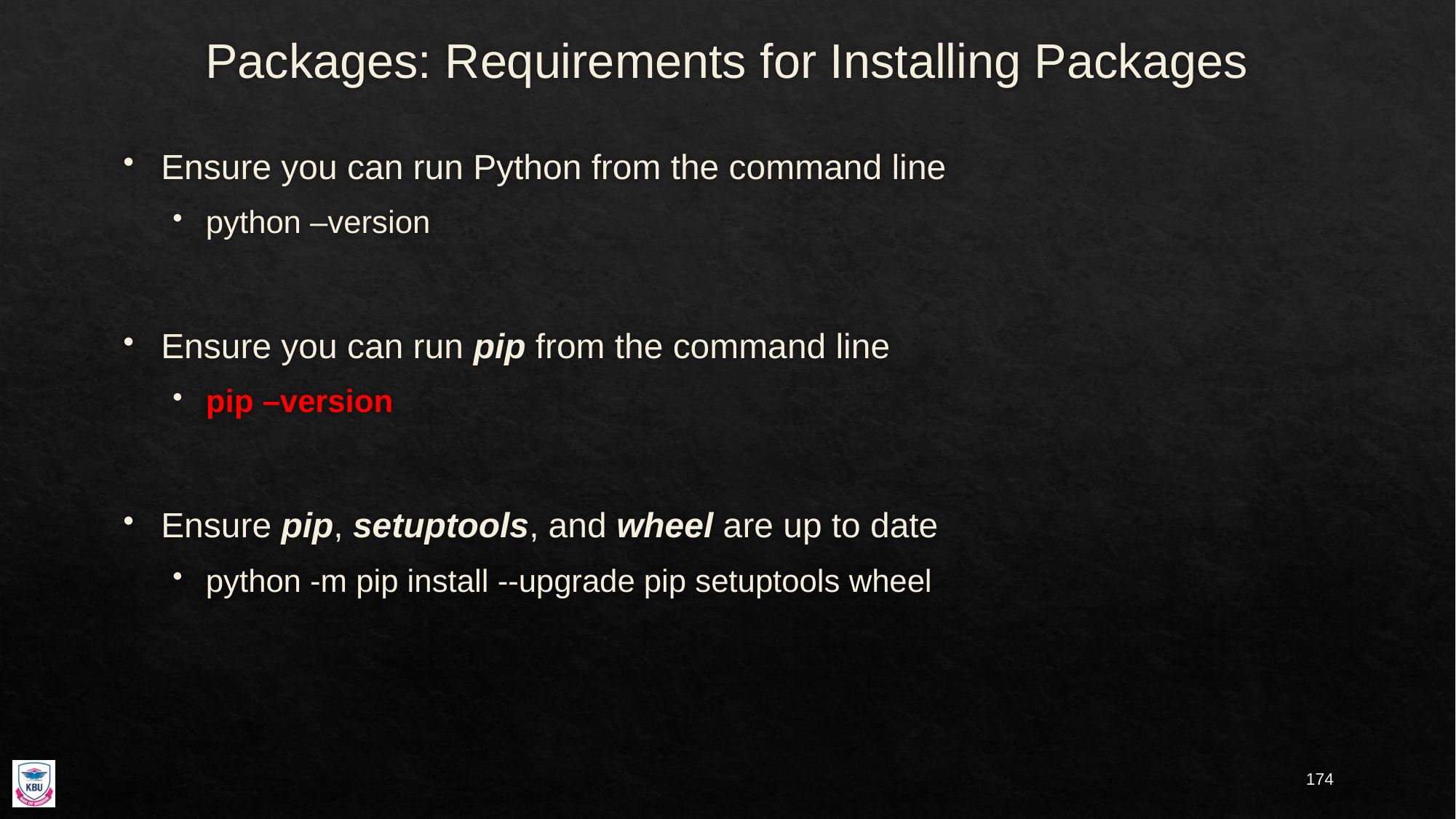

# Packages: Requirements for Installing Packages
Ensure you can run Python from the command line
python –version

Ensure you can run pip from the command line
pip –version

Ensure pip, setuptools, and wheel are up to date
python -m pip install --upgrade pip setuptools wheel
174